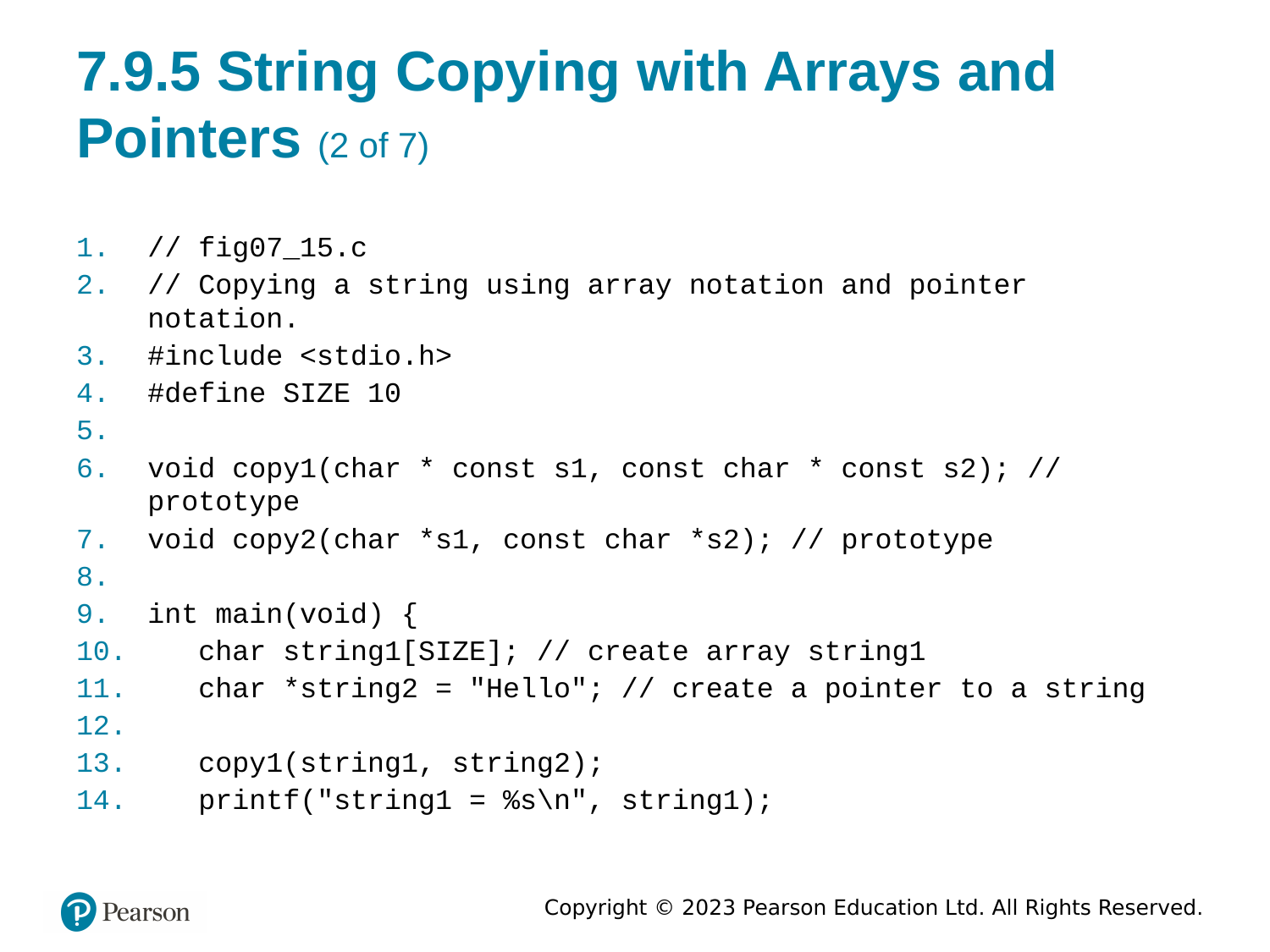

# 7.9.5 String Copying with Arrays and Pointers (2 of 7)
// fig07_15.c
// Copying a string using array notation and pointer notation.
#include <stdio.h>
#define SIZE 10

void copy1(char * const s1, const char * const s2); // prototype
void copy2(char *s1, const char *s2); // prototype

int main(void) {
   char string1[SIZE]; // create array string1
   char *string2 = "Hello"; // create a pointer to a string

   copy1(string1, string2);
   printf("string1 = %s\n", string1);